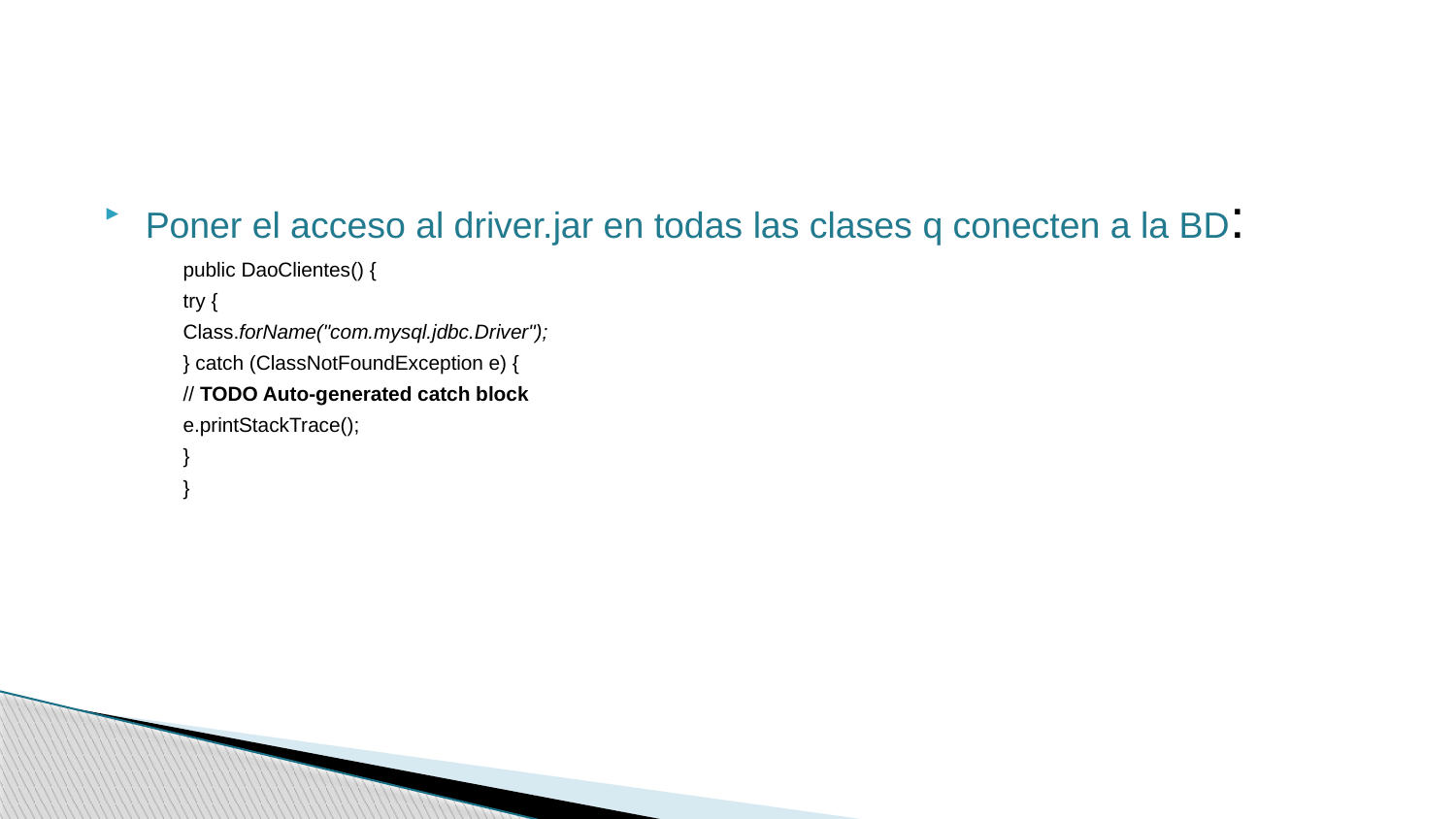

Poner el acceso al driver.jar en todas las clases q conecten a la BD:
public DaoClientes() {
try {
Class.forName("com.mysql.jdbc.Driver");
} catch (ClassNotFoundException e) {
// TODO Auto-generated catch block
e.printStackTrace();
}
}